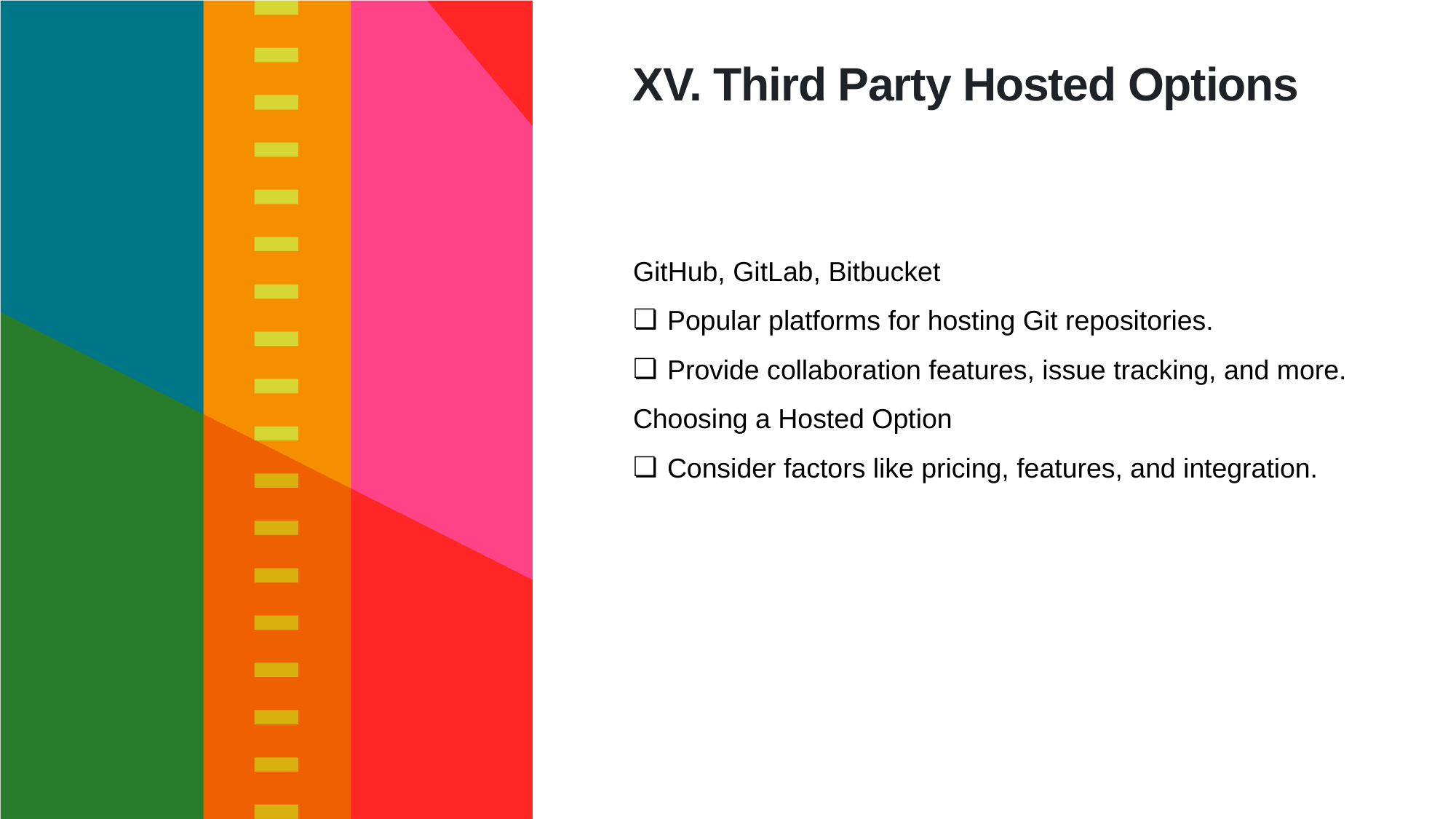

# XV. Third Party Hosted Options
GitHub, GitLab, Bitbucket
Popular platforms for hosting Git repositories.
Provide collaboration features, issue tracking, and more.
Choosing a Hosted Option
Consider factors like pricing, features, and integration.